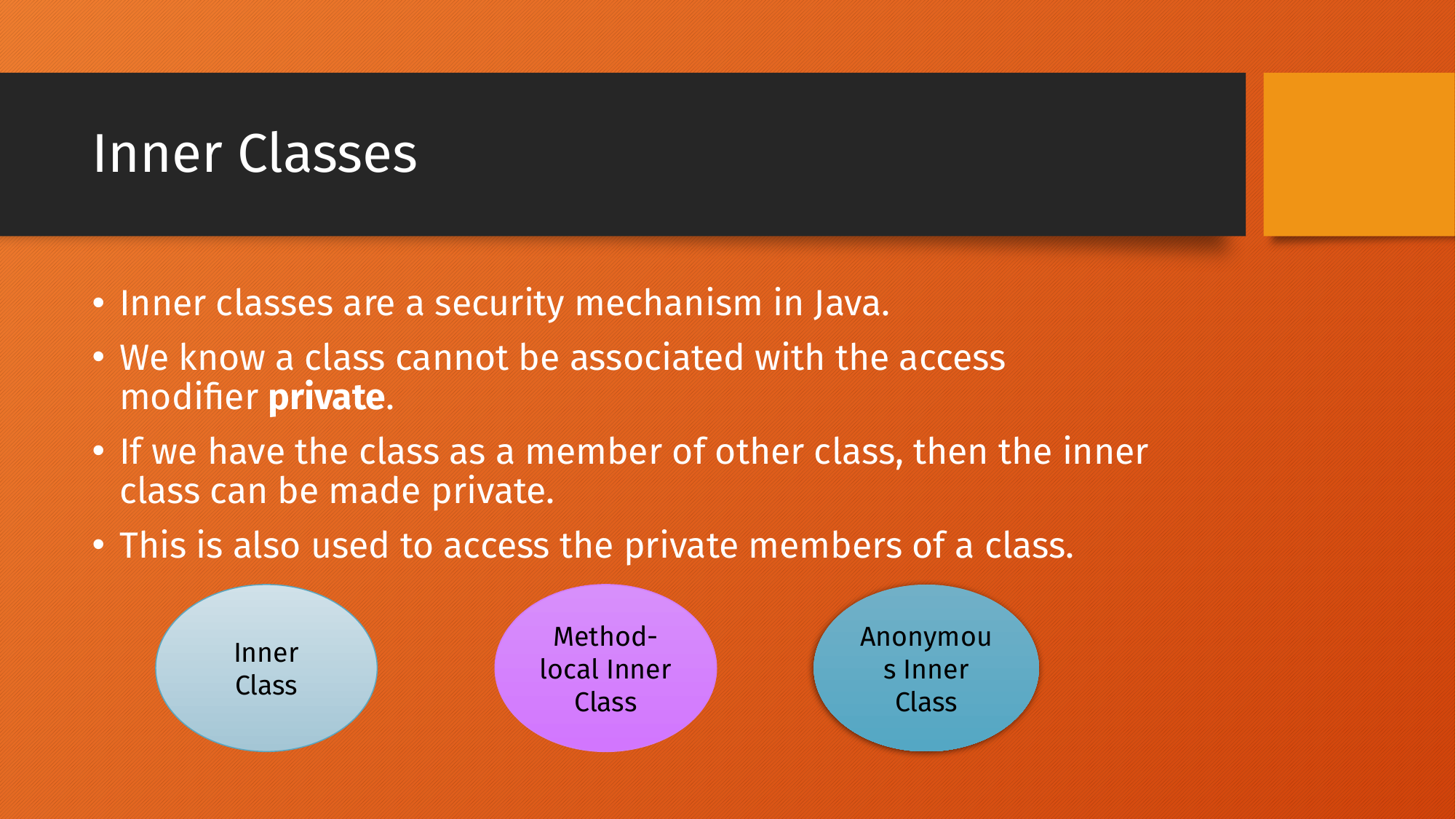

# Inner Classes
Inner classes are a security mechanism in Java.
We know a class cannot be associated with the access modifier private.
If we have the class as a member of other class, then the inner class can be made private.
This is also used to access the private members of a class.
Anonymous Inner Class
Inner Class
Method-local Inner Class